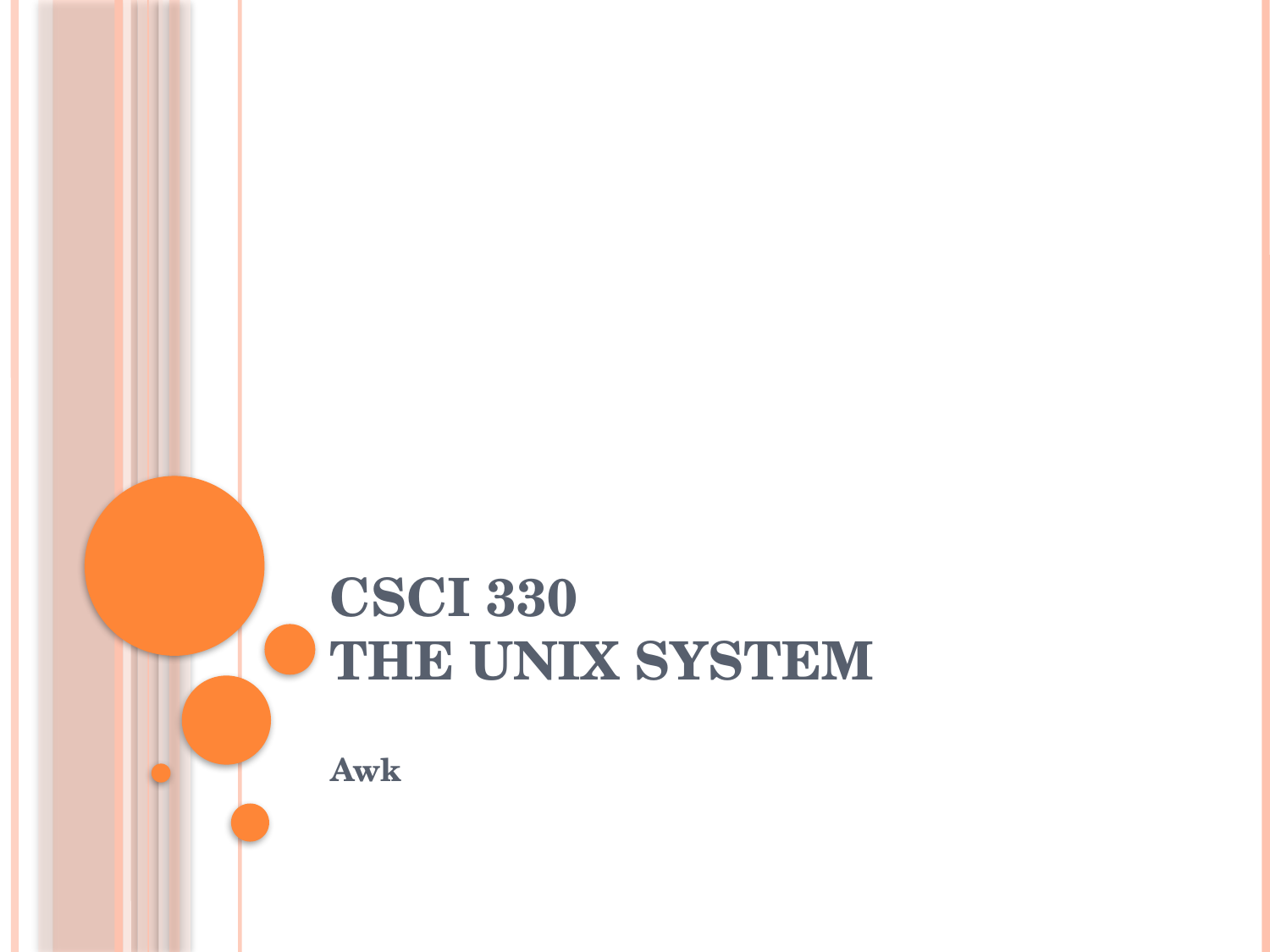

# CSCI 330 The UNIX System

Awk